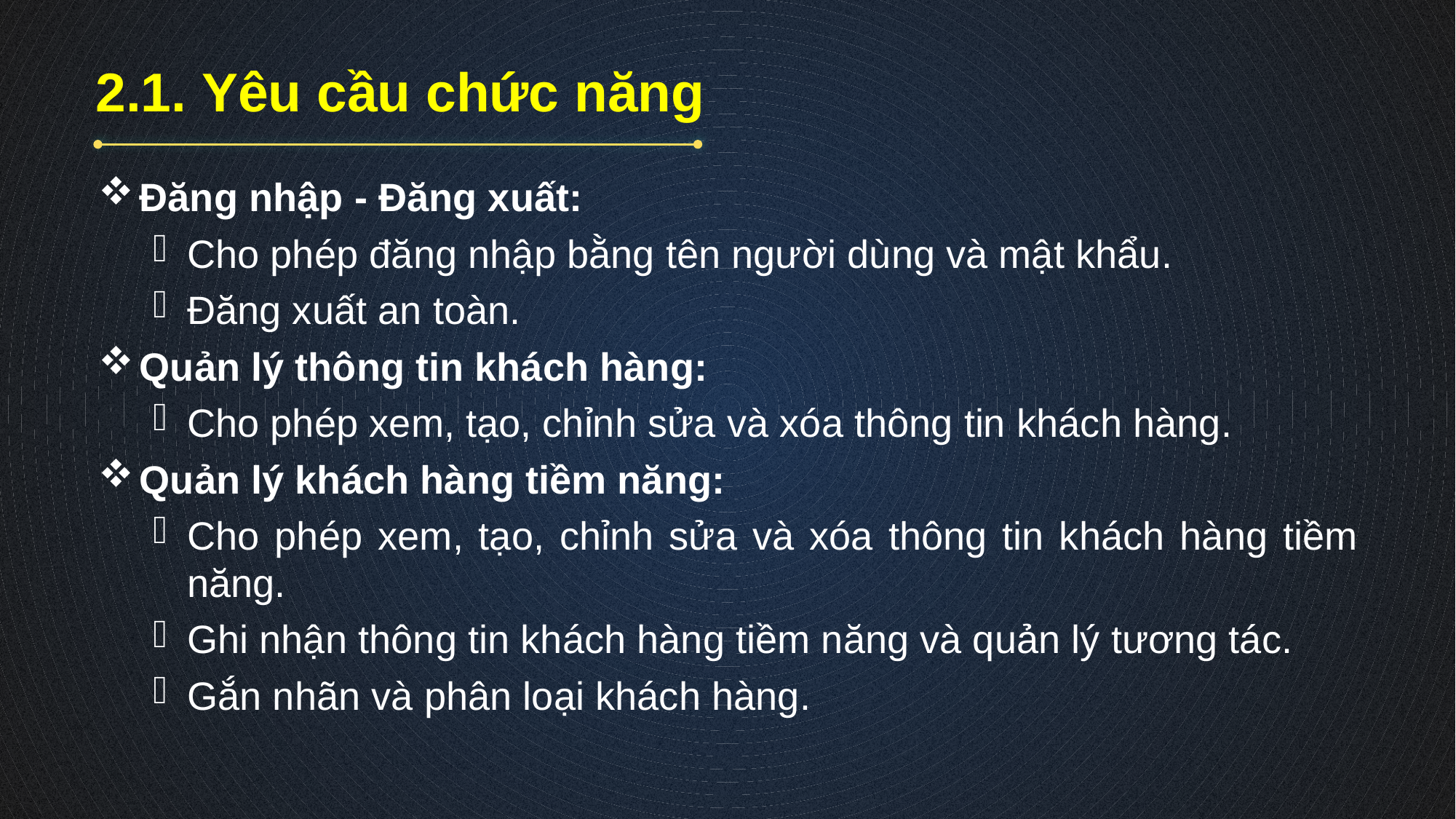

# 2.1. Yêu cầu chức năng
Đăng nhập - Đăng xuất:
Cho phép đăng nhập bằng tên người dùng và mật khẩu.
Đăng xuất an toàn.
Quản lý thông tin khách hàng:
Cho phép xem, tạo, chỉnh sửa và xóa thông tin khách hàng.
Quản lý khách hàng tiềm năng:
Cho phép xem, tạo, chỉnh sửa và xóa thông tin khách hàng tiềm năng.
Ghi nhận thông tin khách hàng tiềm năng và quản lý tương tác.
Gắn nhãn và phân loại khách hàng.